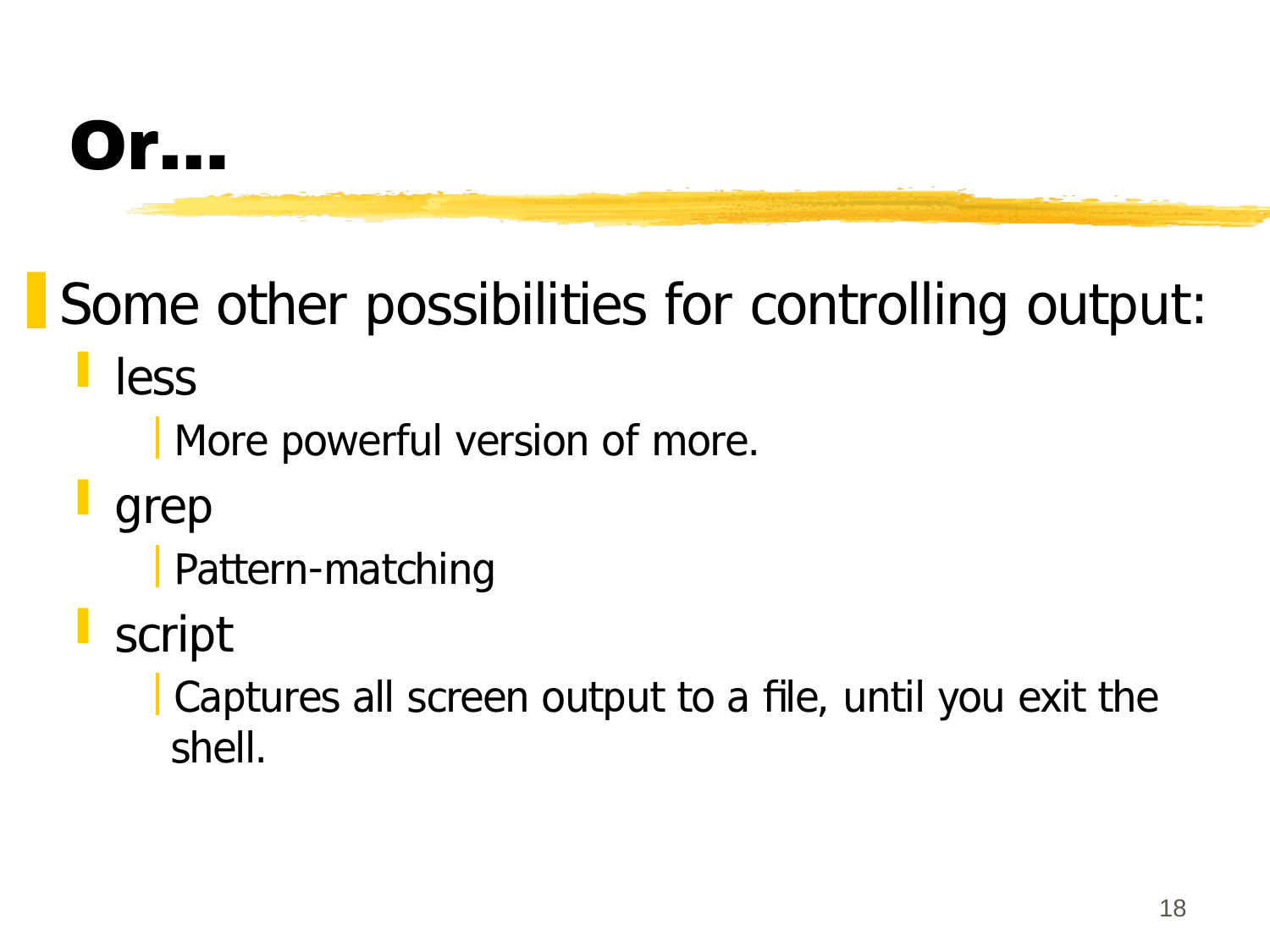

# Or…
Some other possibilities for controlling output:
less
More powerful version of more.
grep
Pattern-matching
script
Captures all screen output to a file, until you exit the shell.
18